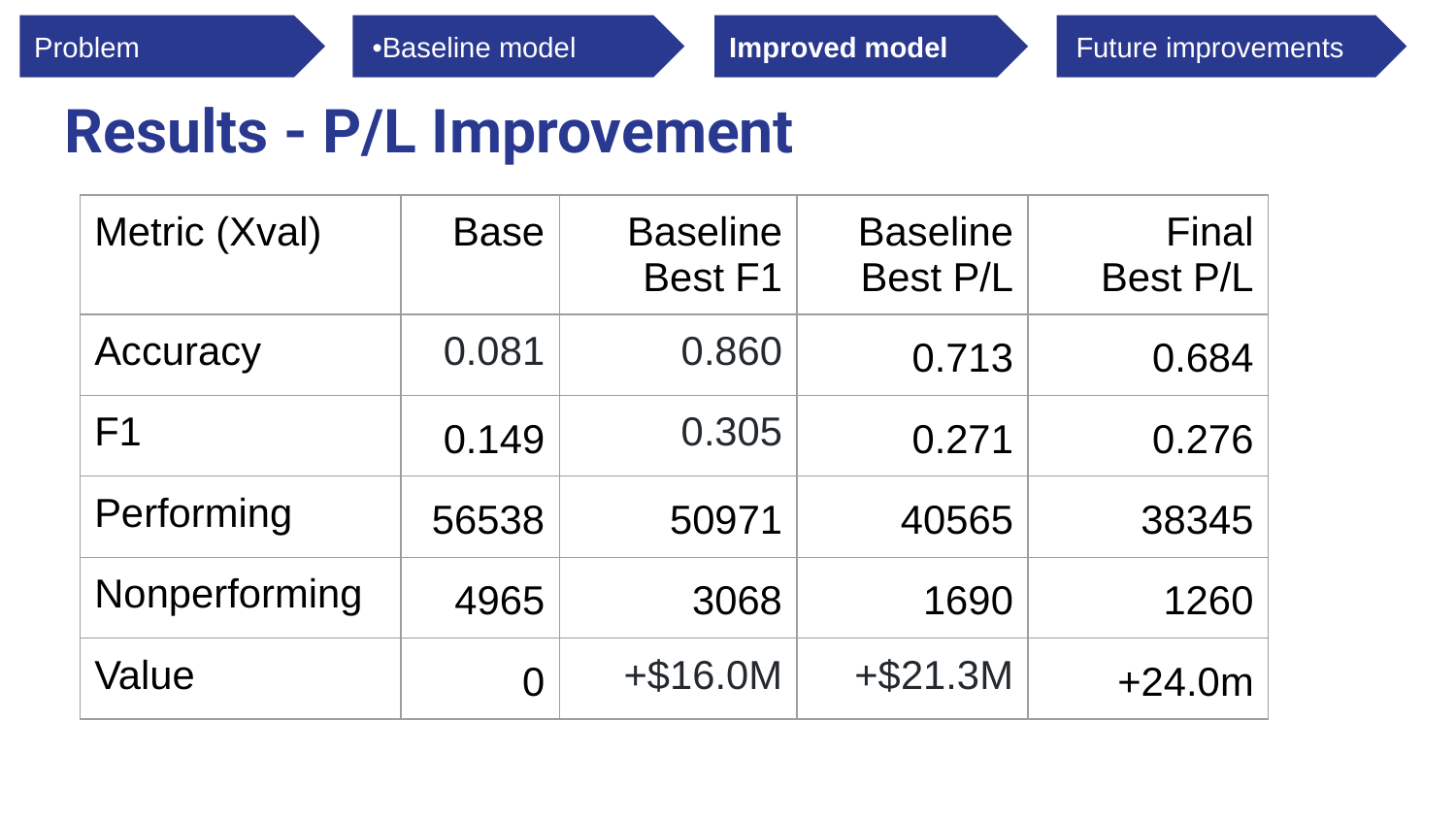

Problem

•Baseline model

Improved model
Future improvements
Challenge 1ΩΩz
# Results - P/L Improvement

| Metric (Xval) | Base | Baseline Best F1 | Baseline Best P/L | Final Best P/L |
| --- | --- | --- | --- | --- |
| Accuracy | 0.081 | 0.860 | 0.713 | 0.684 |
| F1 | 0.149 | 0.305 | 0.271 | 0.276 |
| Performing | 56538 | 50971 | 40565 | 38345 |
| Nonperforming | 4965 | 3068 | 1690 | 1260 |
| Value | 0 | +$16.0M | +$21.3M | +24.0m |